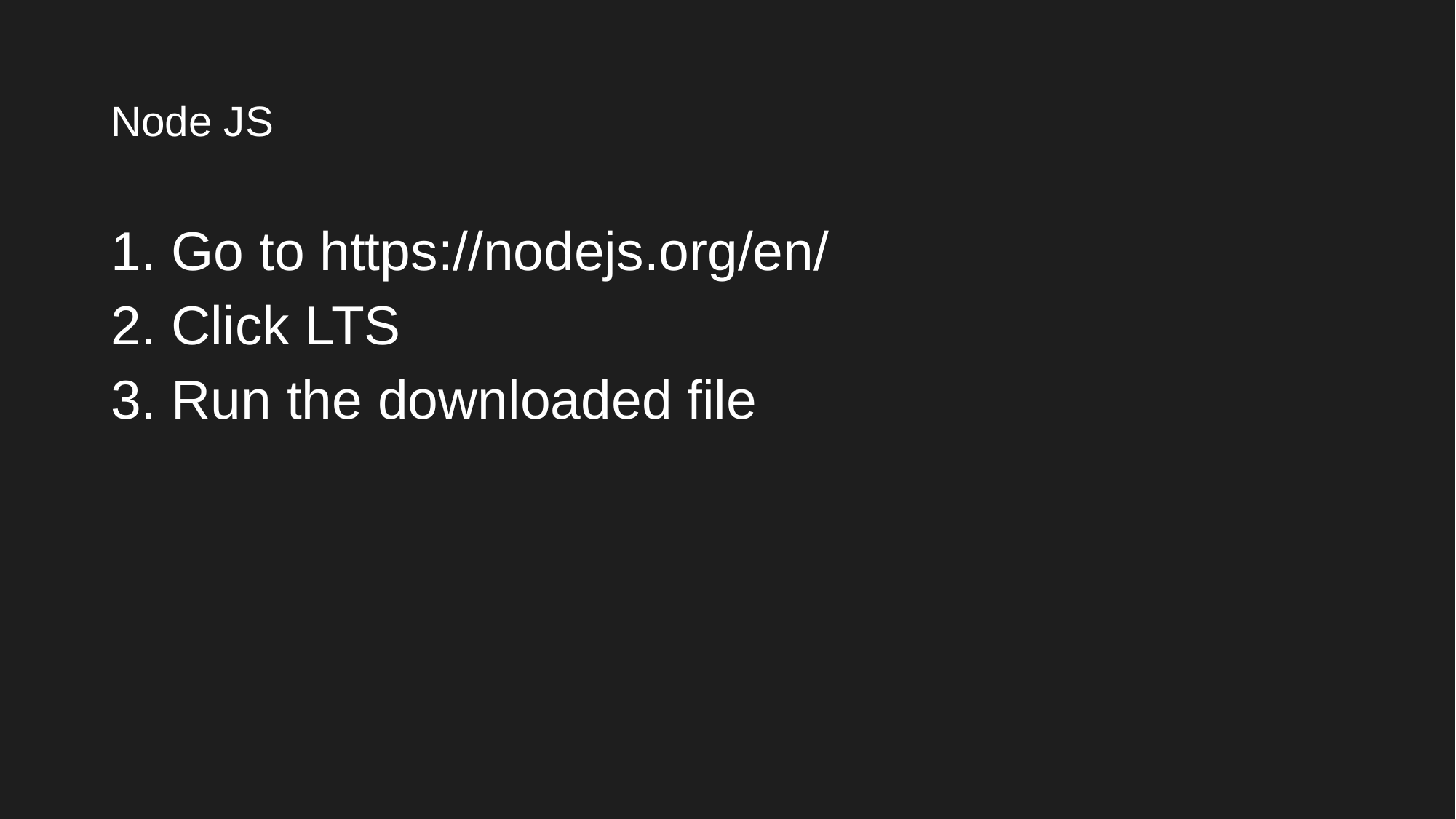

# Node JS
1. Go to https://nodejs.org/en/
2. Click LTS
3. Run the downloaded file